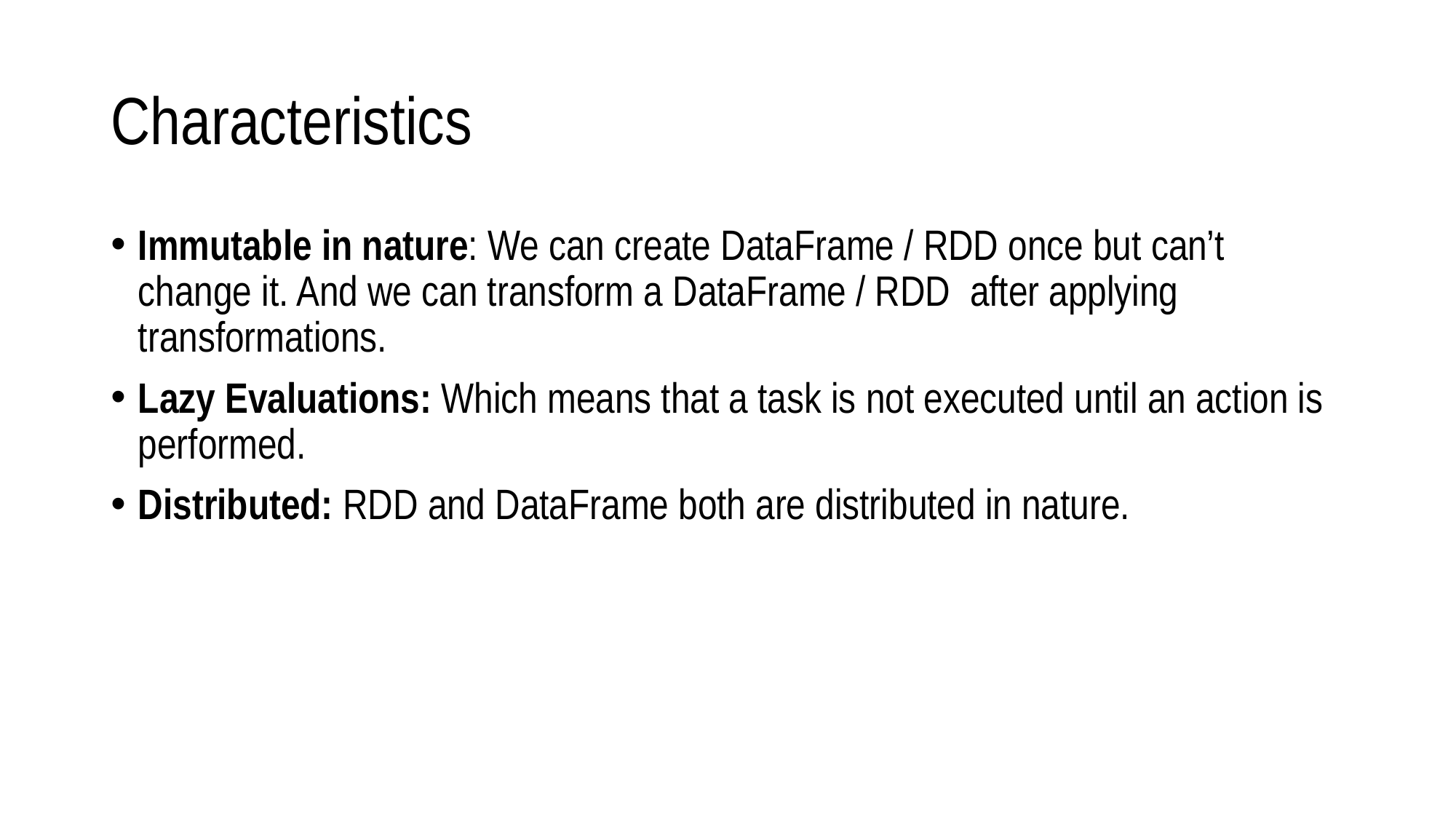

# Characteristics
Immutable in nature: We can create DataFrame / RDD once but can’t change it. And we can transform a DataFrame / RDD  after applying transformations.
Lazy Evaluations: Which means that a task is not executed until an action is performed.
Distributed: RDD and DataFrame both are distributed in nature.